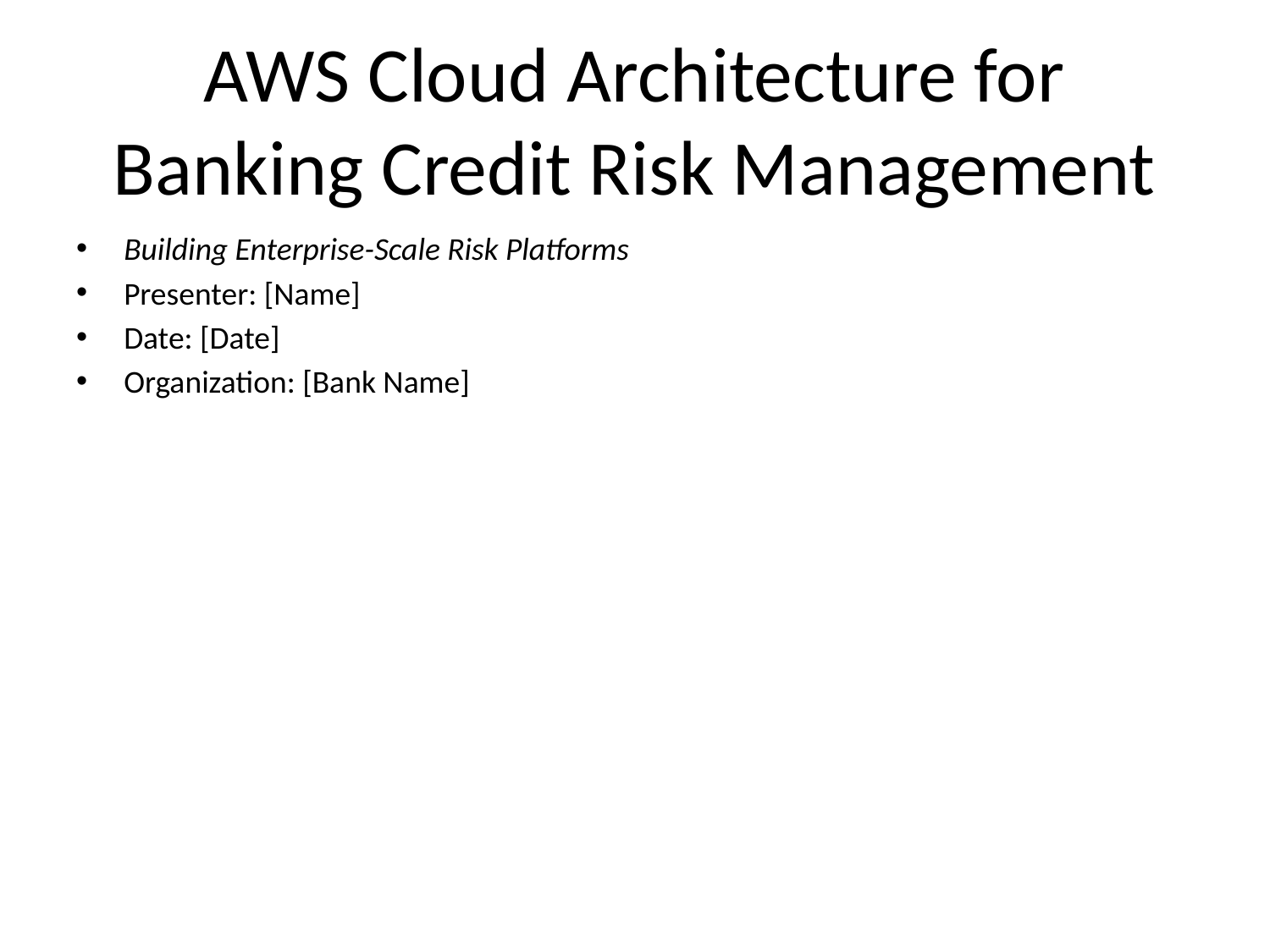

# AWS Cloud Architecture for Banking Credit Risk Management
Building Enterprise-Scale Risk Platforms
Presenter: [Name]
Date: [Date]
Organization: [Bank Name]